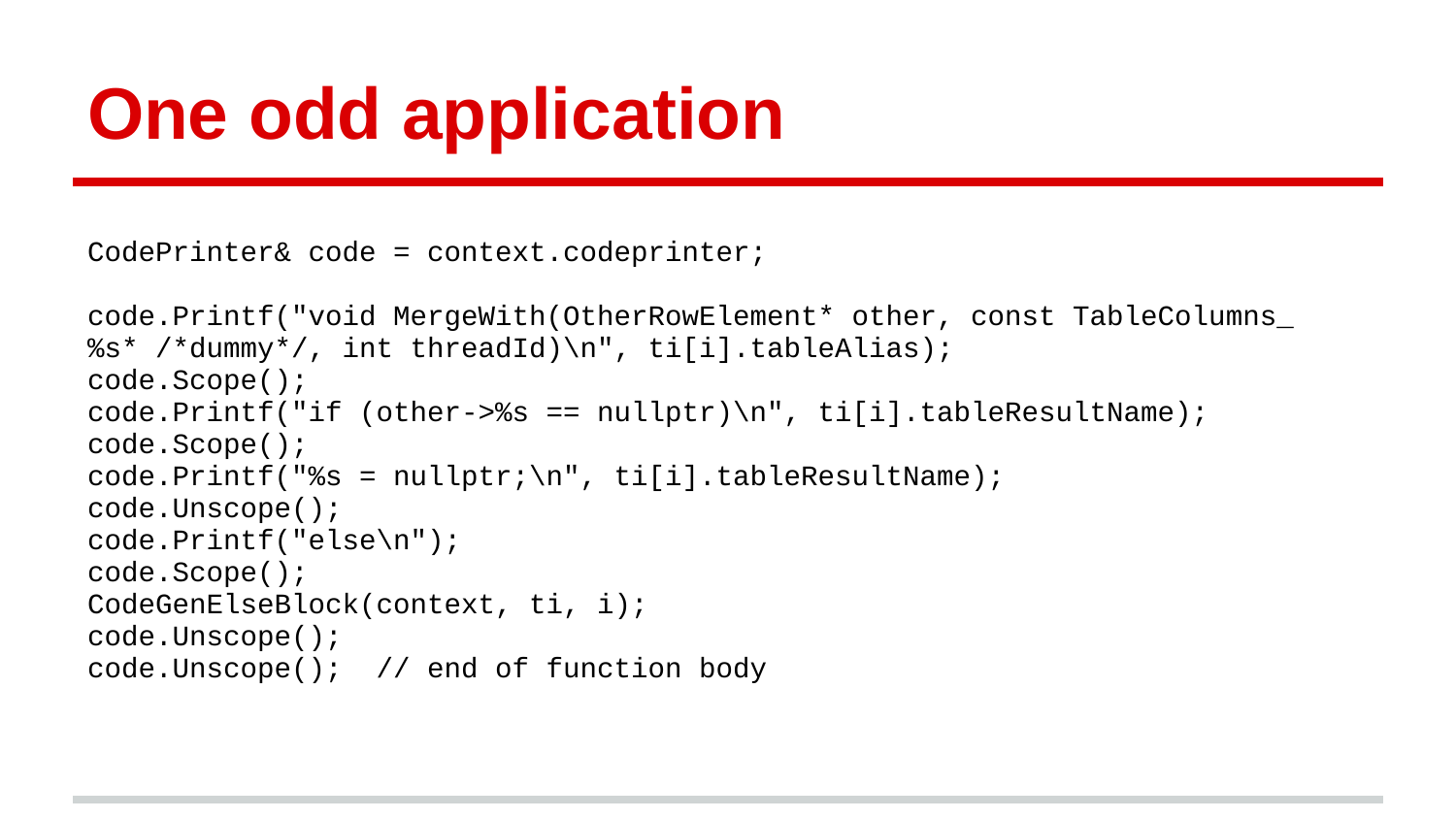

# One odd application

CodePrinter& code = context.codeprinter;
code.Printf("void MergeWith(OtherRowElement* other, const TableColumns_%s* /*dummy*/, int threadId)\n", ti[i].tableAlias);
code.Scope();
code.Printf("if (other->%s == nullptr)\n", ti[i].tableResultName);
code.Scope();
code.Printf("%s = nullptr;\n", ti[i].tableResultName);
code.Unscope();
code.Printf("else\n");
code.Scope();
CodeGenElseBlock(context, ti, i);
code.Unscope();
code.Unscope();  // end of function body